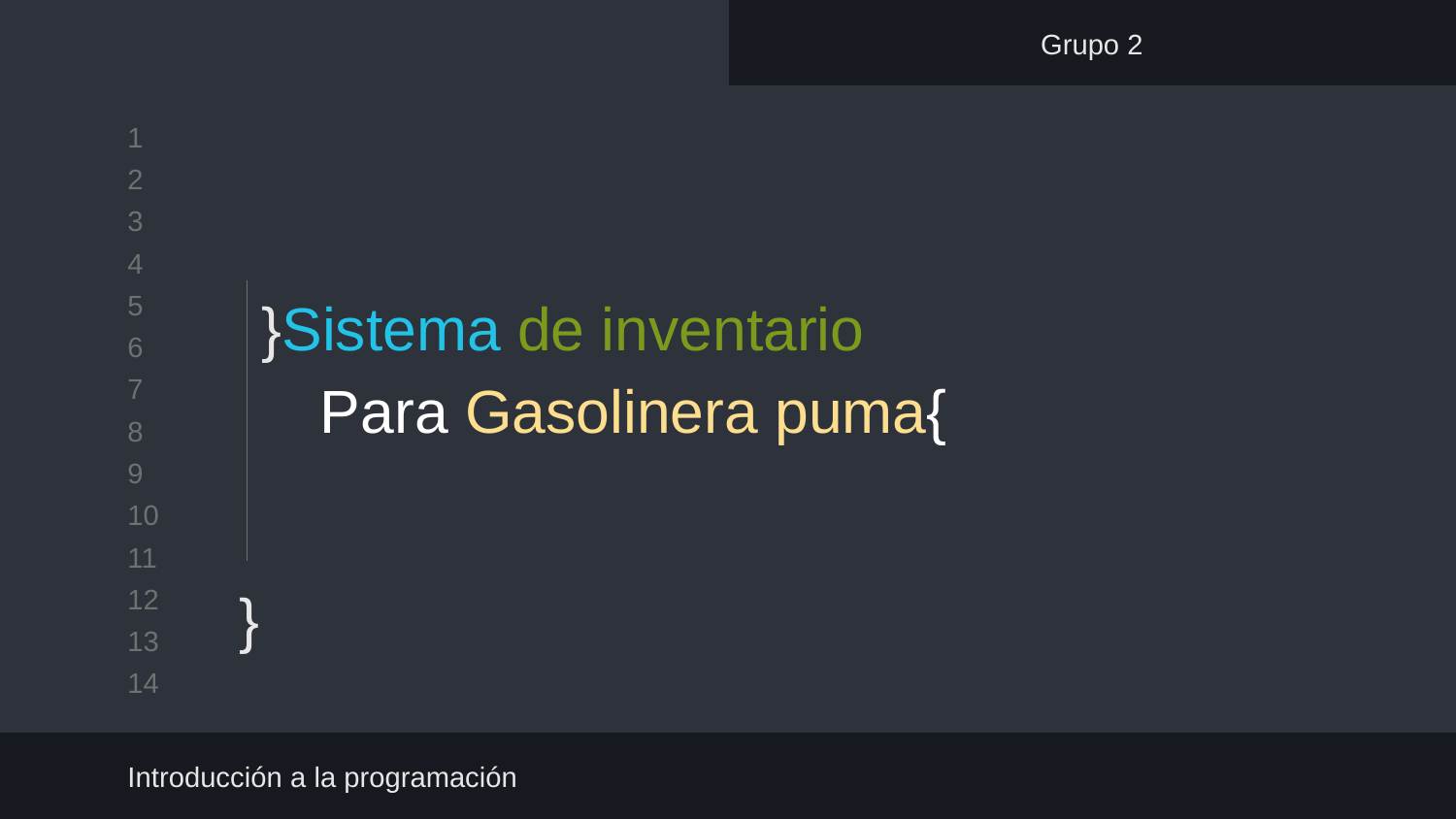

Grupo 2
}
# }Sistema de inventario
Para Gasolinera puma{
Introducción a la programación